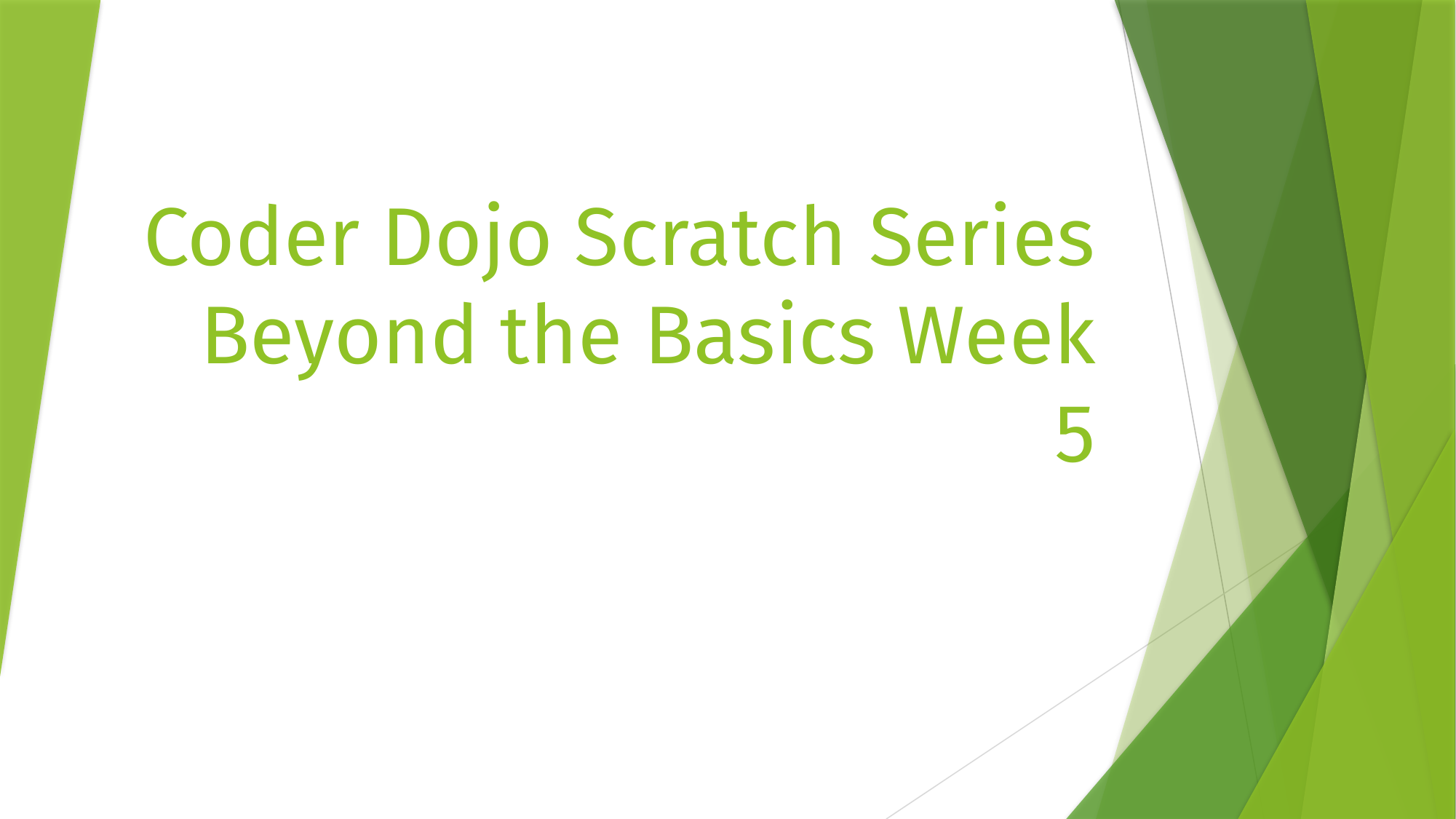

# Coder Dojo Scratch Series Beyond the Basics Week 5